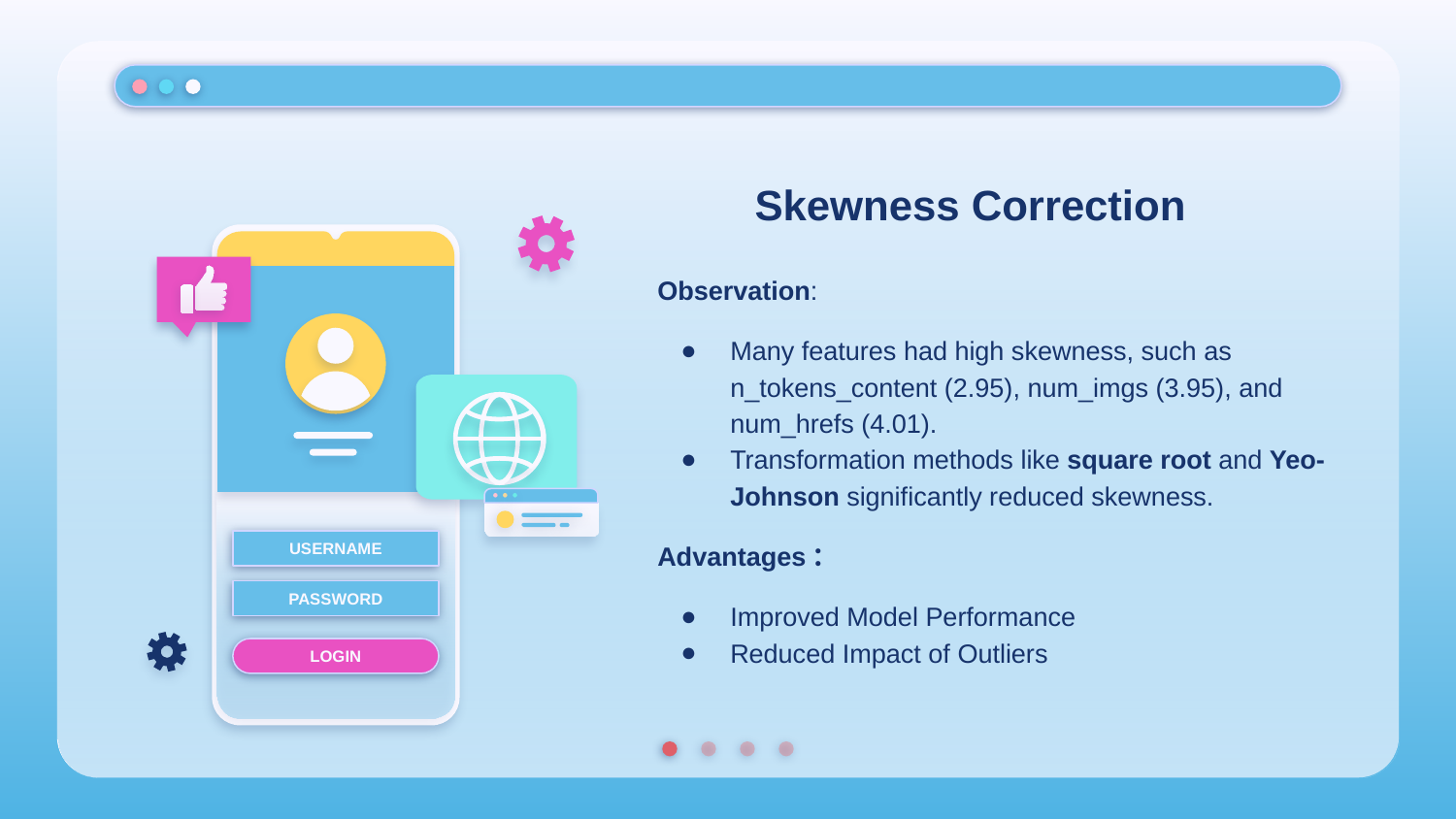

# Skewness Correction

USERNAME
PASSWORD
LOGIN

Observation:
Many features had high skewness, such as n_tokens_content (2.95), num_imgs (3.95), and num_hrefs (4.01).
Transformation methods like square root and Yeo-Johnson significantly reduced skewness.
Advantages：
Improved Model Performance
Reduced Impact of Outliers